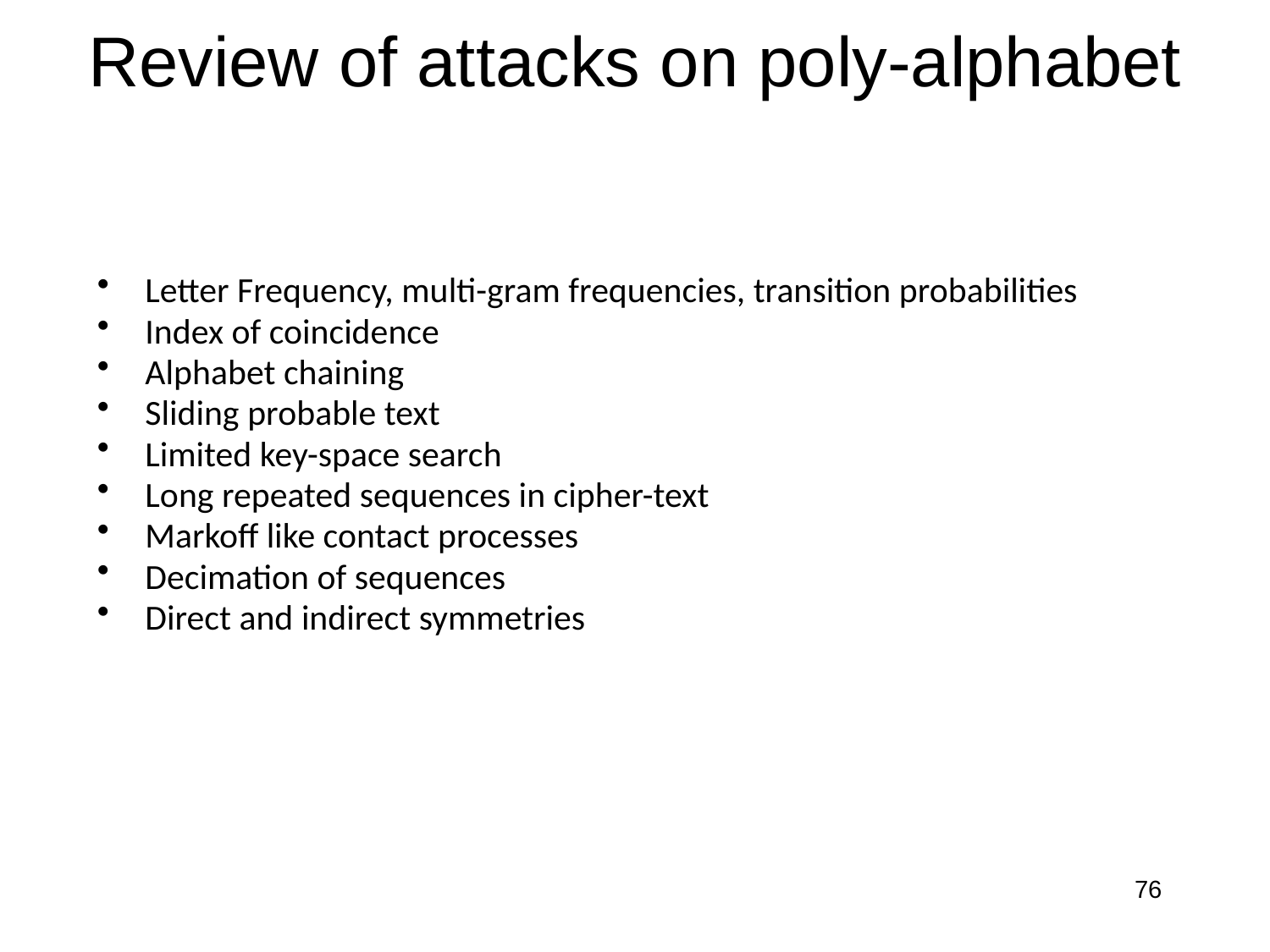

# Review of attacks on poly-alphabet

Letter Frequency, multi-gram frequencies, transition probabilities
Index of coincidence
Alphabet chaining
Sliding probable text
Limited key-space search
Long repeated sequences in cipher-text
Markoff like contact processes
Decimation of sequences
Direct and indirect symmetries

76